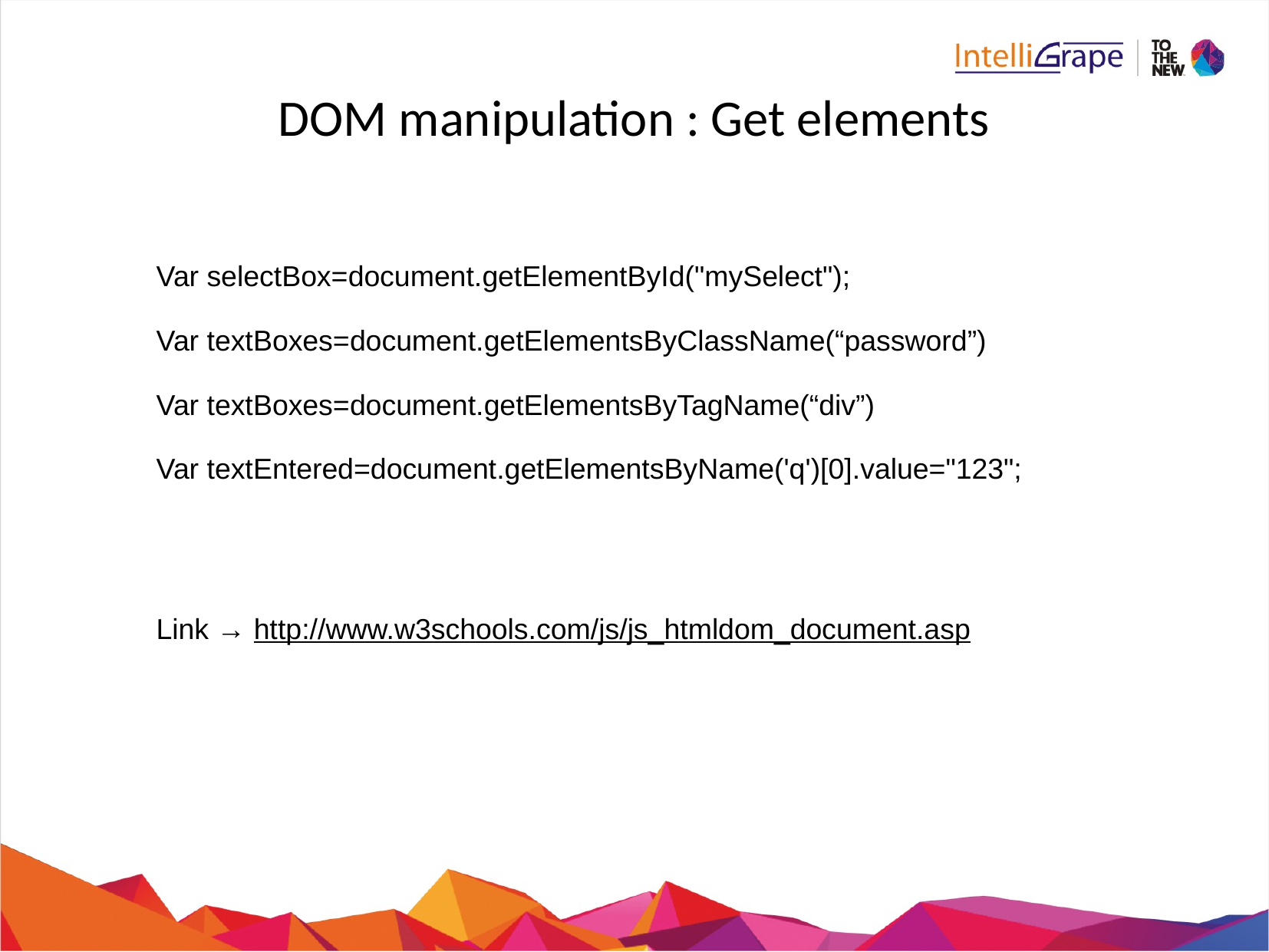

# DOM manipulation : Get elements
Var selectBox=document.getElementById("mySelect");

Var textBoxes=document.getElementsByClassName(“password”)

Var textBoxes=document.getElementsByTagName(“div”)

Var textEntered=document.getElementsByName('q')[0].value="123";

Link → http://www.w3schools.com/js/js_htmldom_document.asp